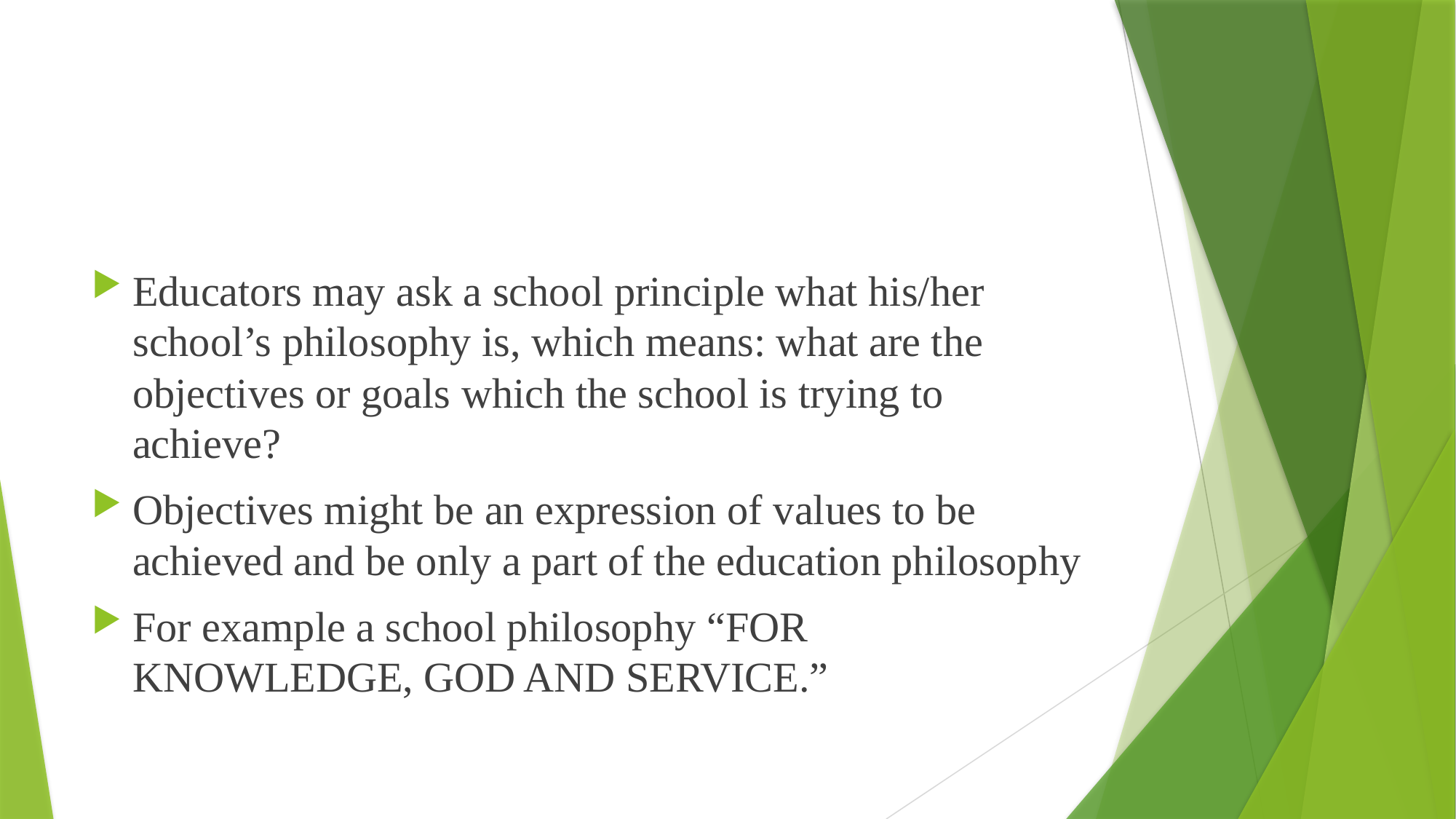

#
Educators may ask a school principle what his/her school’s philosophy is, which means: what are the objectives or goals which the school is trying to achieve?
Objectives might be an expression of values to be achieved and be only a part of the education philosophy
For example a school philosophy “FOR KNOWLEDGE, GOD AND SERVICE.”